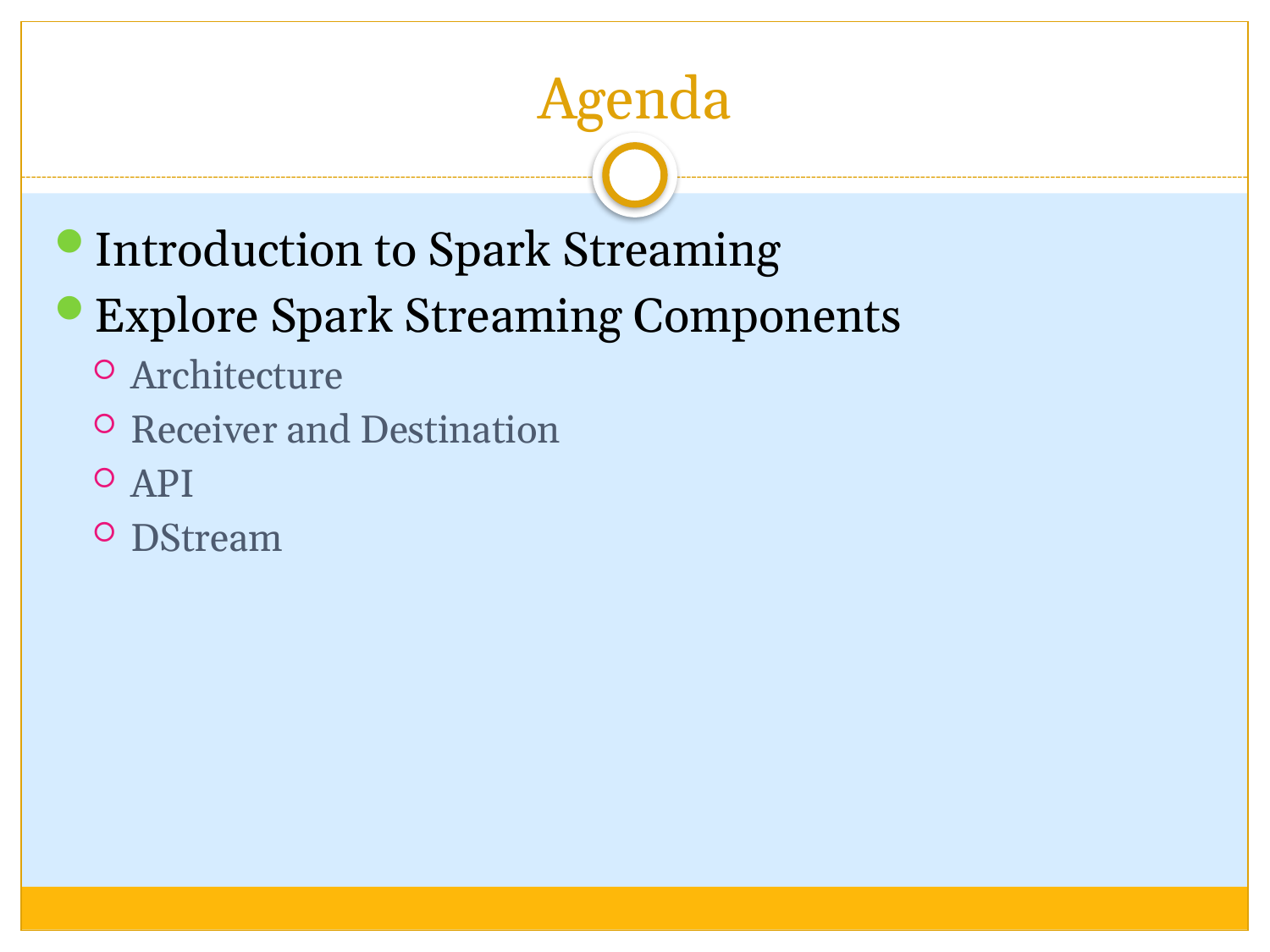

# Agenda
Introduction to Spark Streaming
Explore Spark Streaming Components
Architecture
Receiver and Destination
API
DStream